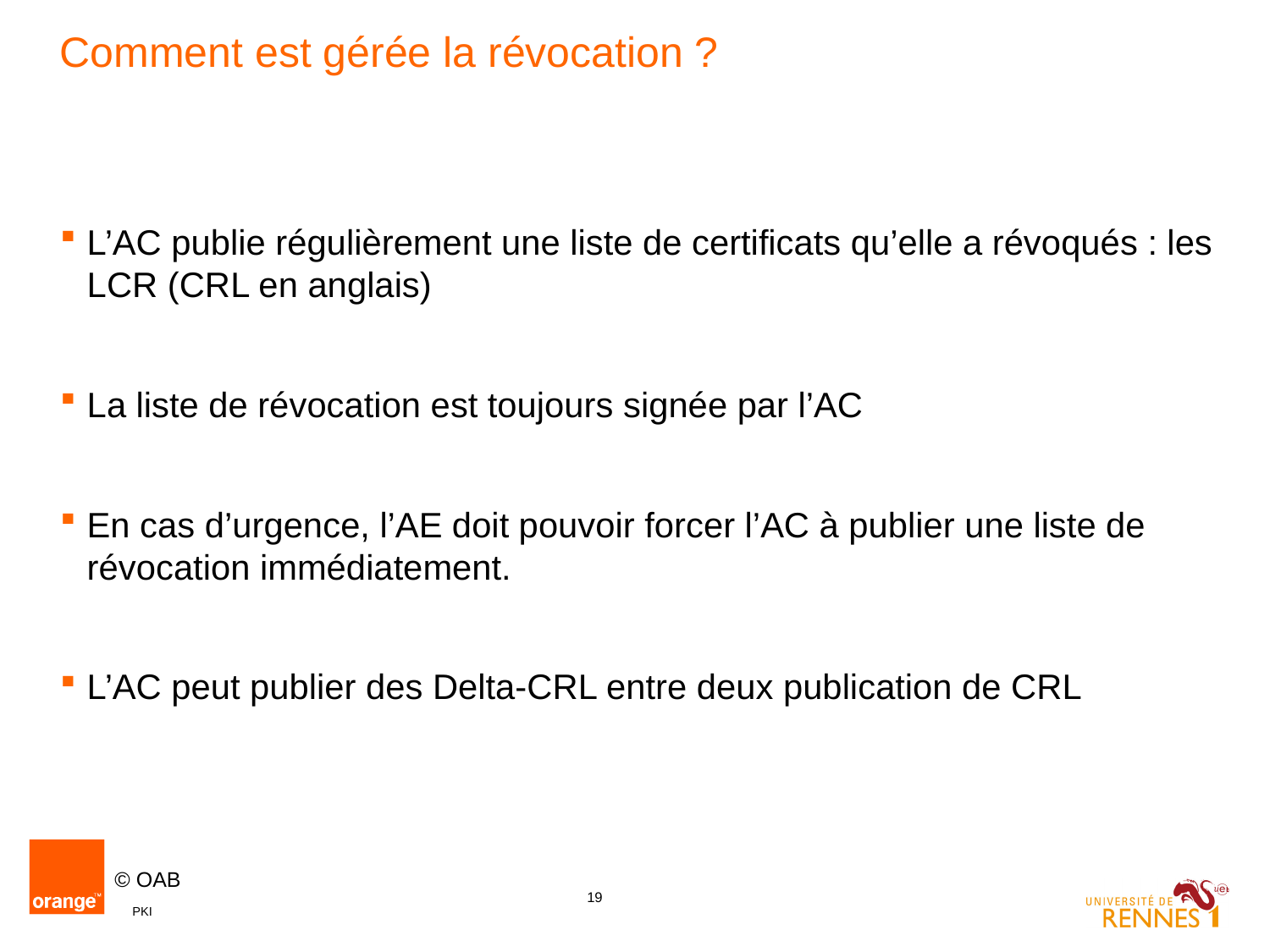

Comment est gérée la révocation ?
L’AC publie régulièrement une liste de certificats qu’elle a révoqués : les LCR (CRL en anglais)

La liste de révocation est toujours signée par l’AC

En cas d’urgence, l’AE doit pouvoir forcer l’AC à publier une liste de révocation immédiatement.

L’AC peut publier des Delta-CRL entre deux publication de CRL
PKI